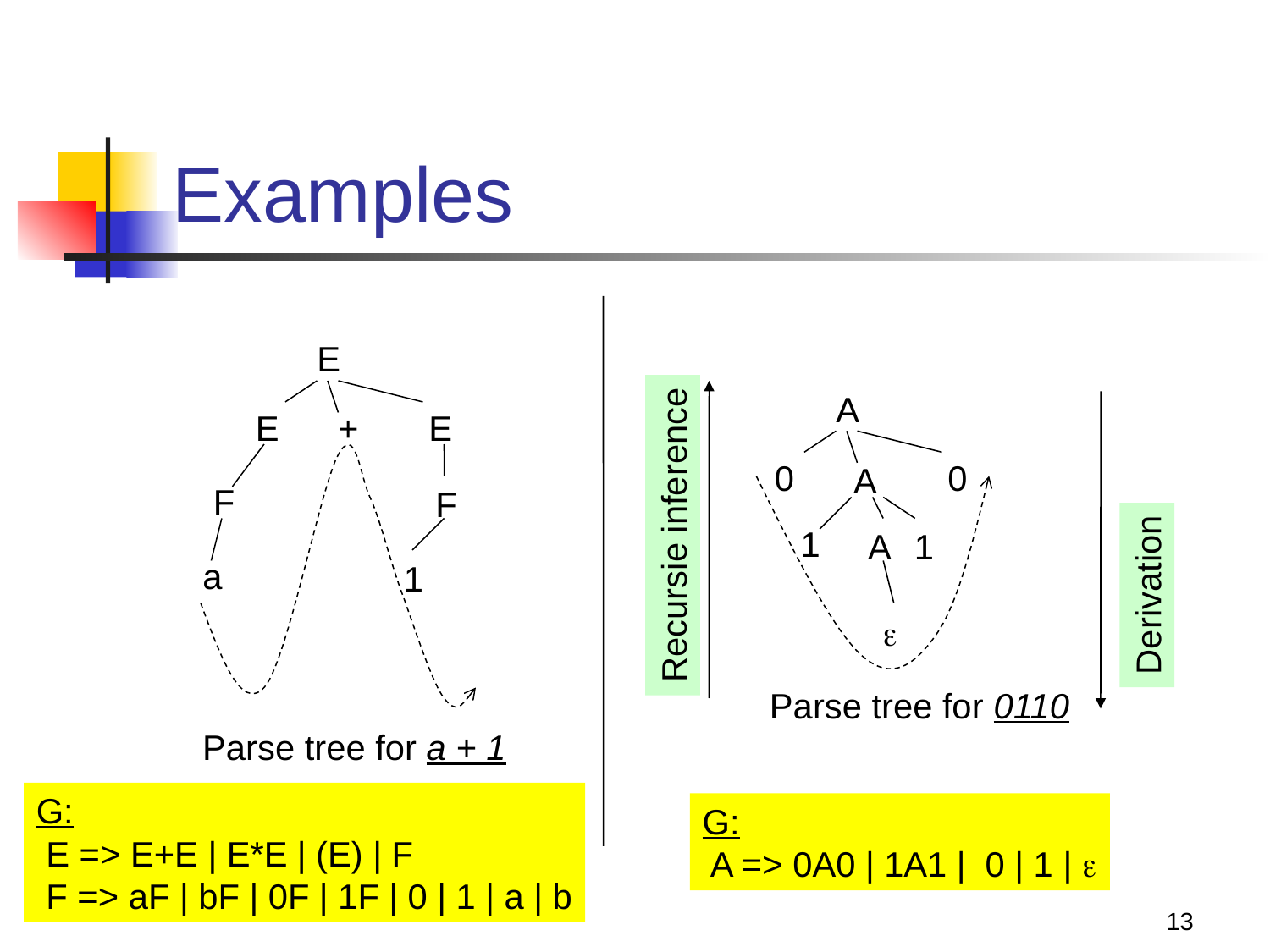

# Examples

E

E
+
E

F
F

a
1
Parse tree for a + 1

Recursie inference
Derivation
A

0
0
A

1
A
1

ε
Parse tree for 0110
G:
 E => E+E | E*E | (E) | F
 F => aF | bF | 0F | 1F | 0 | 1 | a | b
G:
 A => 0A0 | 1A1 |  0 | 1 | ε
13